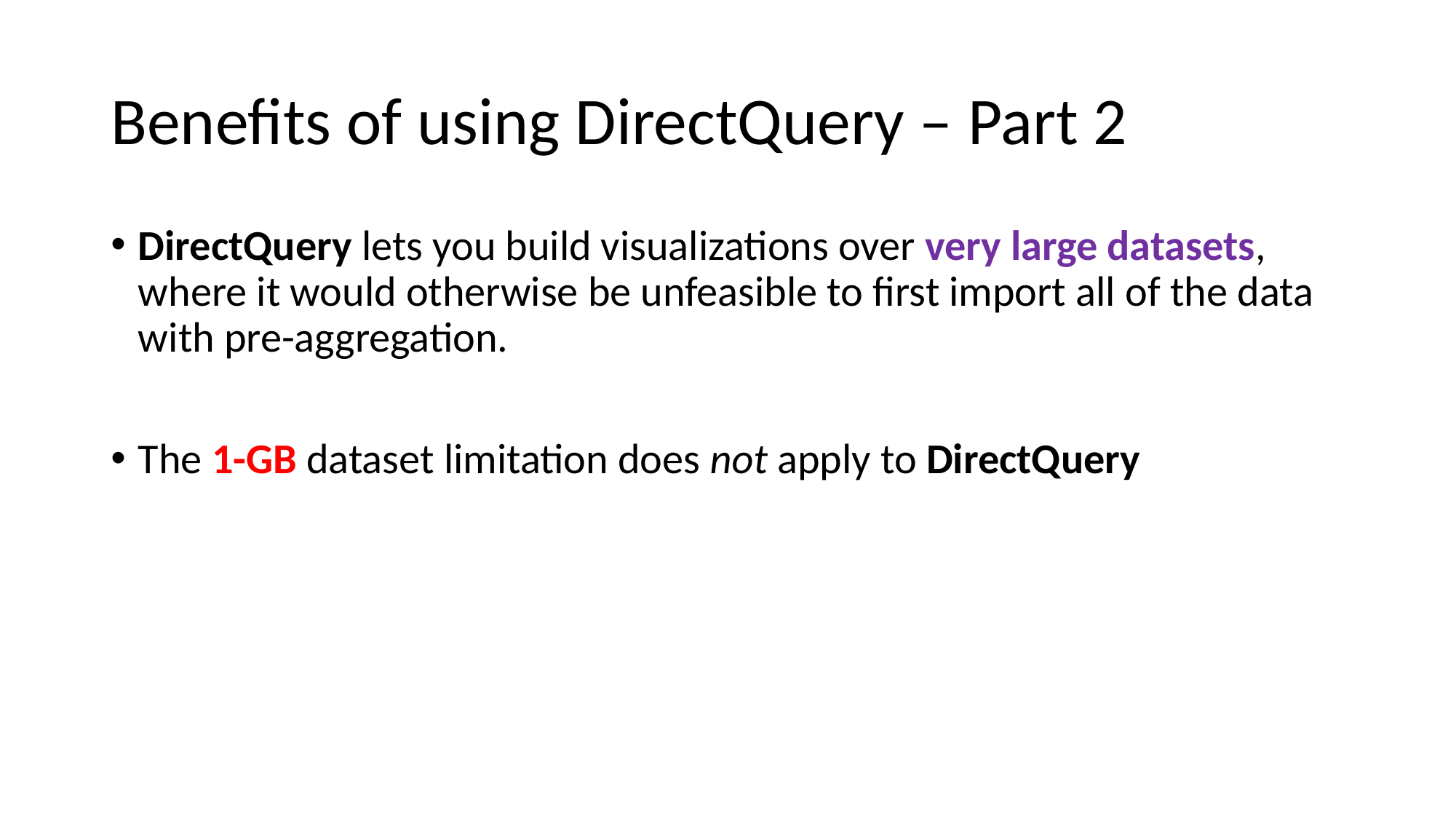

# Benefits of using DirectQuery – Part 2
DirectQuery lets you build visualizations over very large datasets, where it would otherwise be unfeasible to first import all of the data with pre-aggregation.

The 1-GB dataset limitation does not apply to DirectQuery